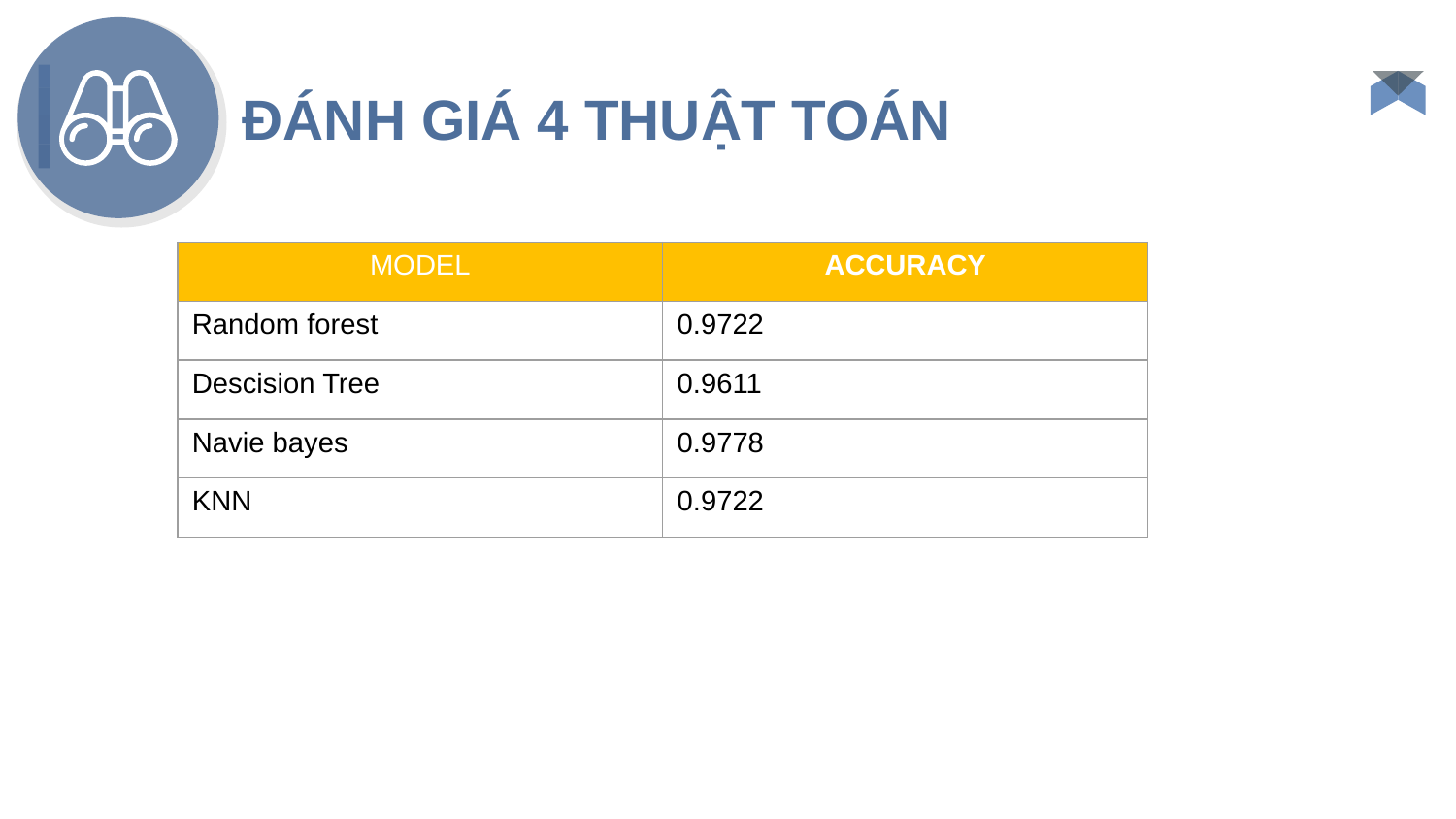

# ĐÁNH GIÁ 4 THUẬT TOÁN
| MODEL | ACCURACY |
| --- | --- |
| Random forest | 0.9722 |
| Descision Tree | 0.9611 |
| Navie bayes | 0.9778 |
| KNN | 0.9722 |